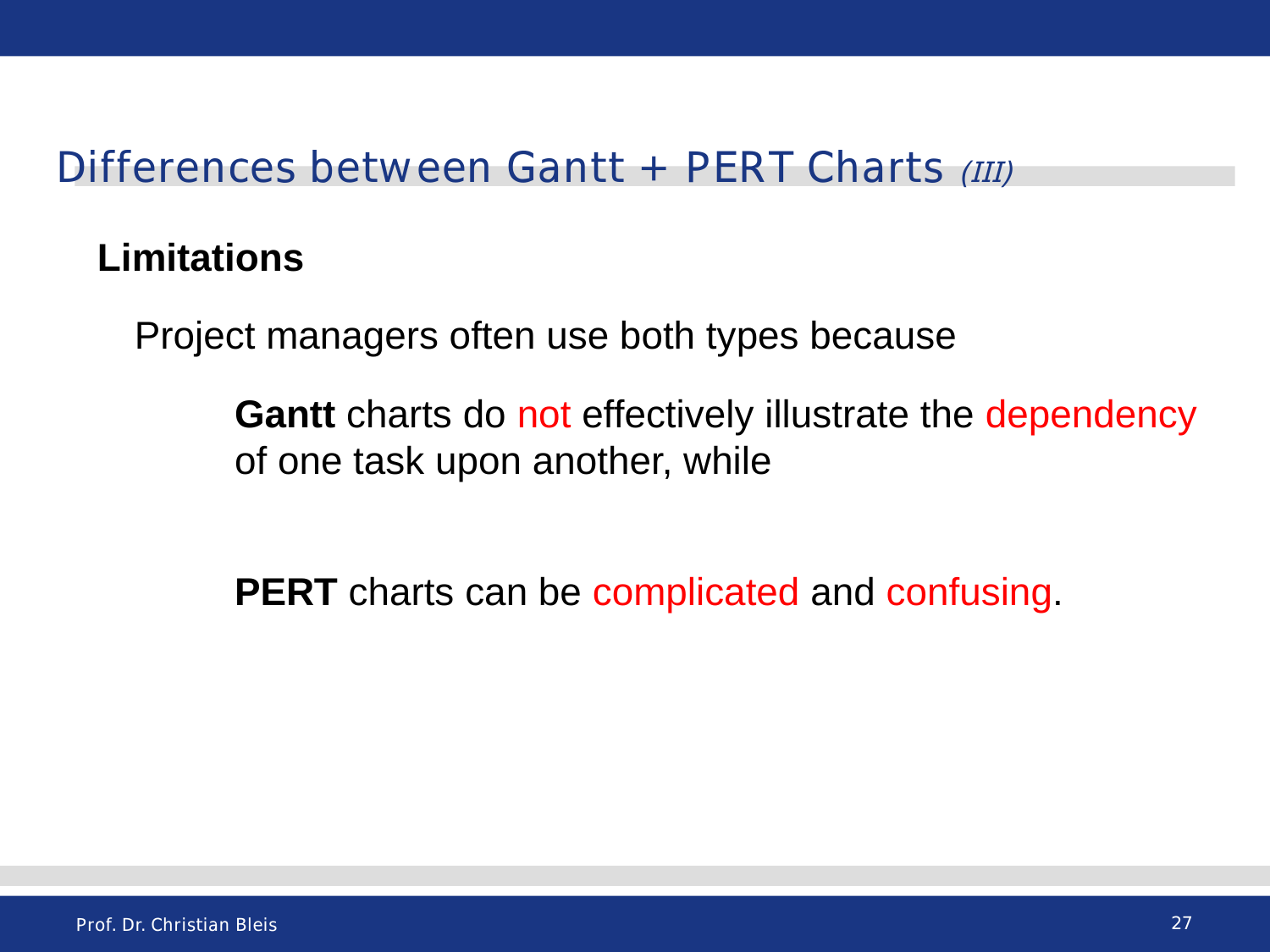

Differences between Gantt + PERT Charts (III)

Limitations
Project managers often use both types because
Gantt charts do not effectively illustrate the dependency of one task upon another, while

PERT charts can be complicated and confusing.

27
Prof. Dr. Christian Bleis
Interaktionskompetenz